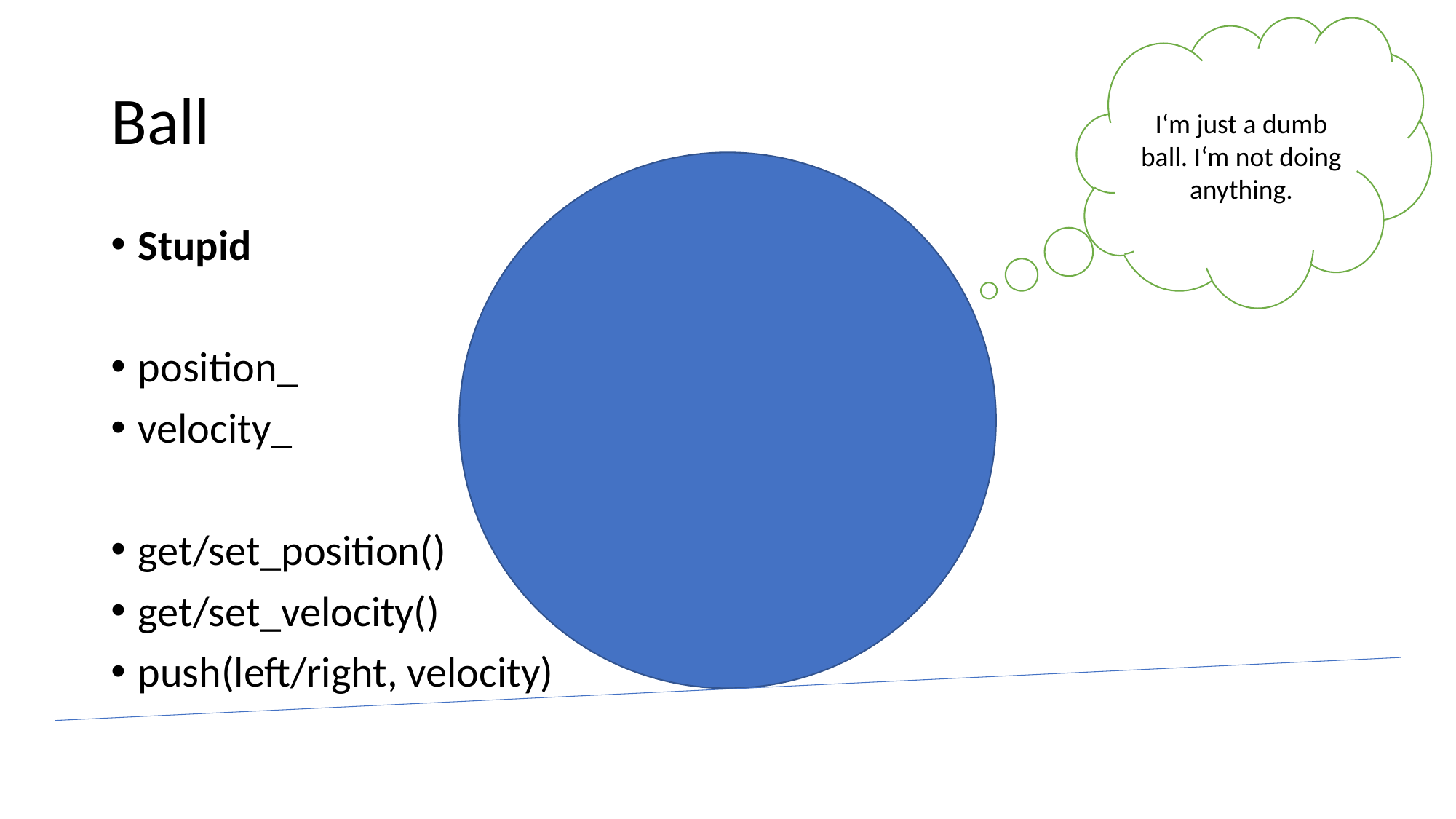

I‘m just a dumb ball. I‘m not doing anything.
# Ball

Stupid

position_
velocity_

get/set_position()
get/set_velocity()
push(left/right, velocity)